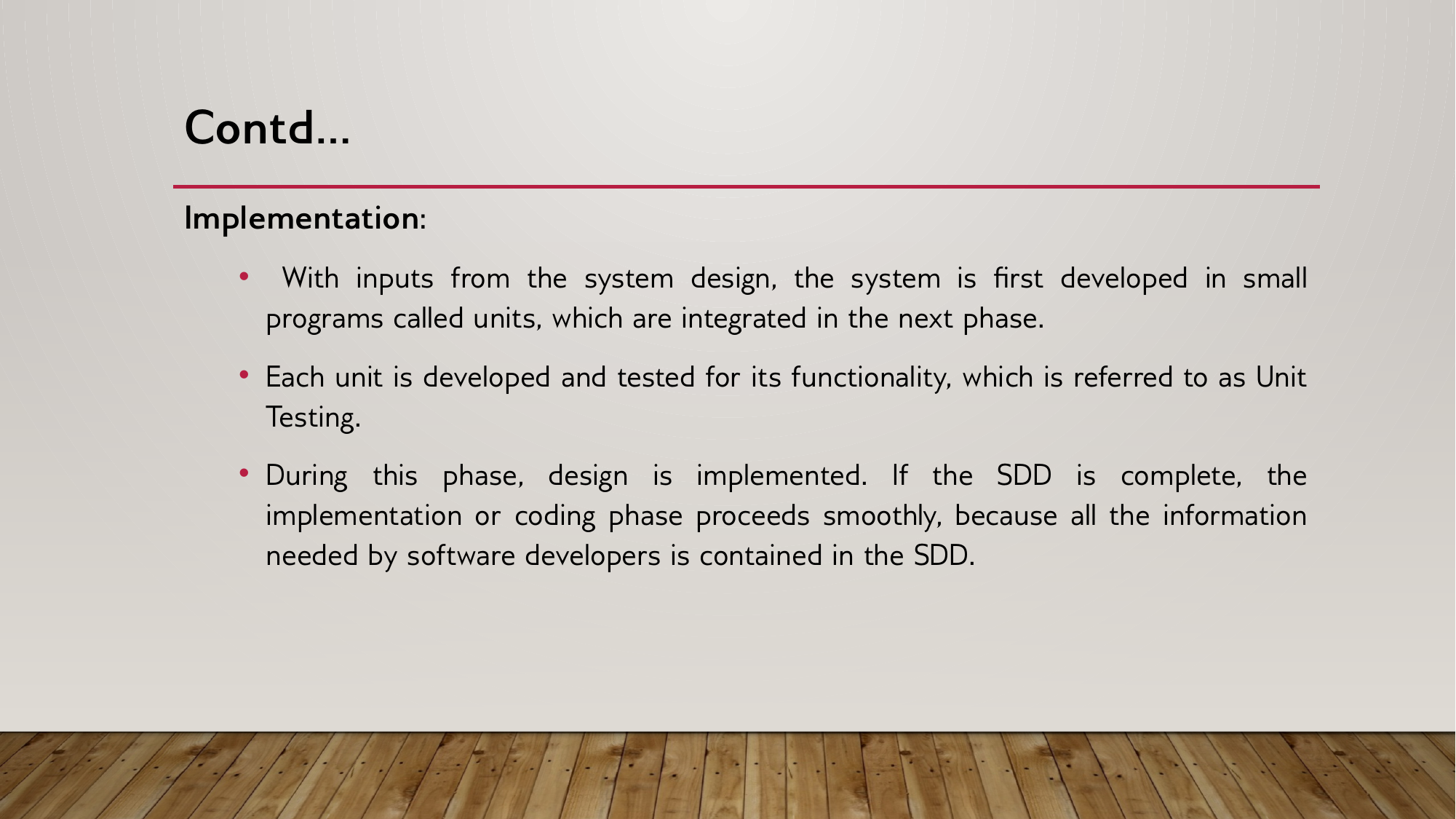

# Contd…
Implementation:
 With inputs from the system design, the system is first developed in small programs called units, which are integrated in the next phase.
Each unit is developed and tested for its functionality, which is referred to as Unit Testing.
During this phase, design is implemented. If the SDD is complete, the implementation or coding phase proceeds smoothly, because all the information needed by software developers is contained in the SDD.